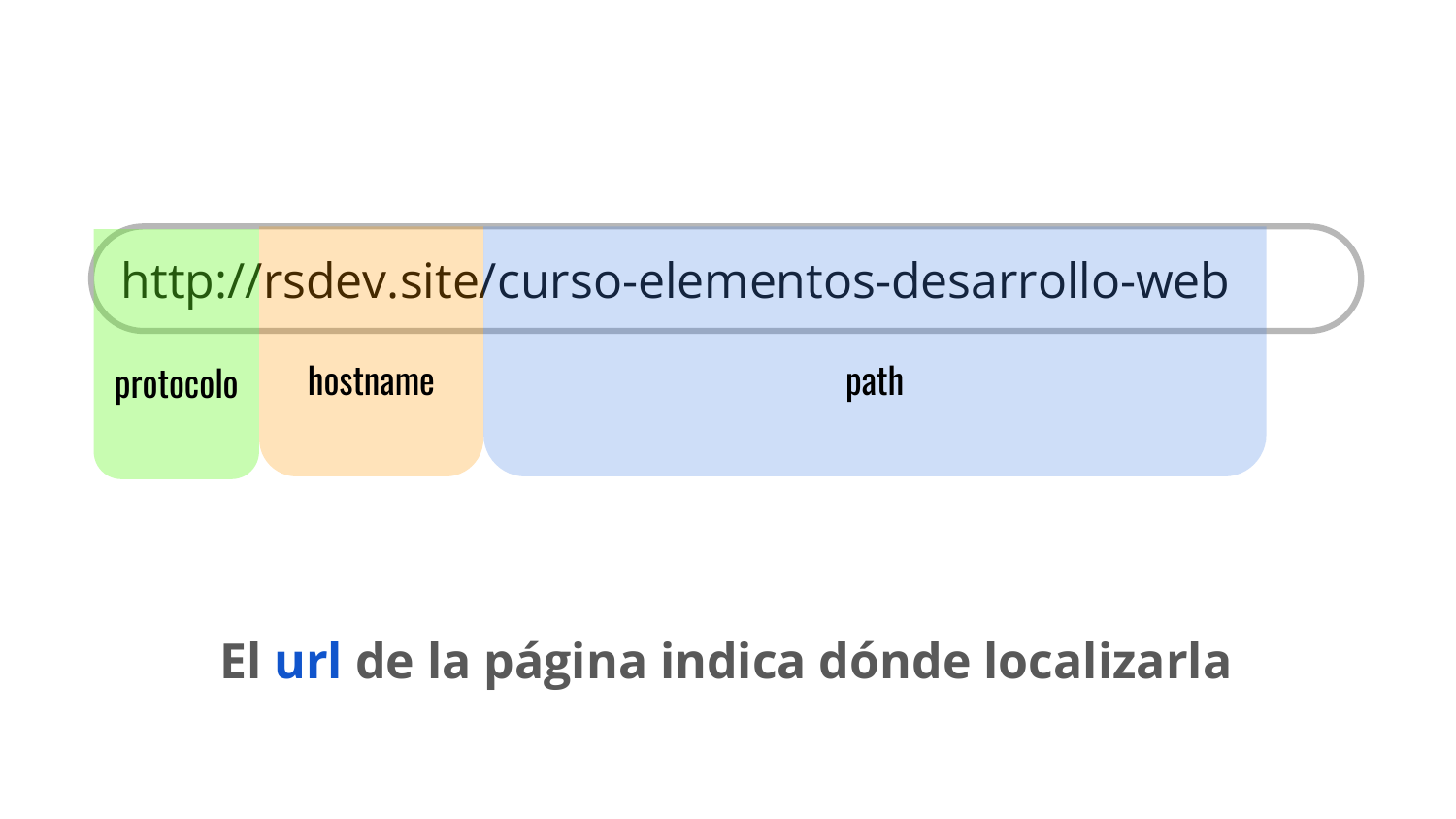

http://rsdev.site/curso-elementos-desarrollo-web

hostname
path
protocolo
El url de la página indica dónde localizarla